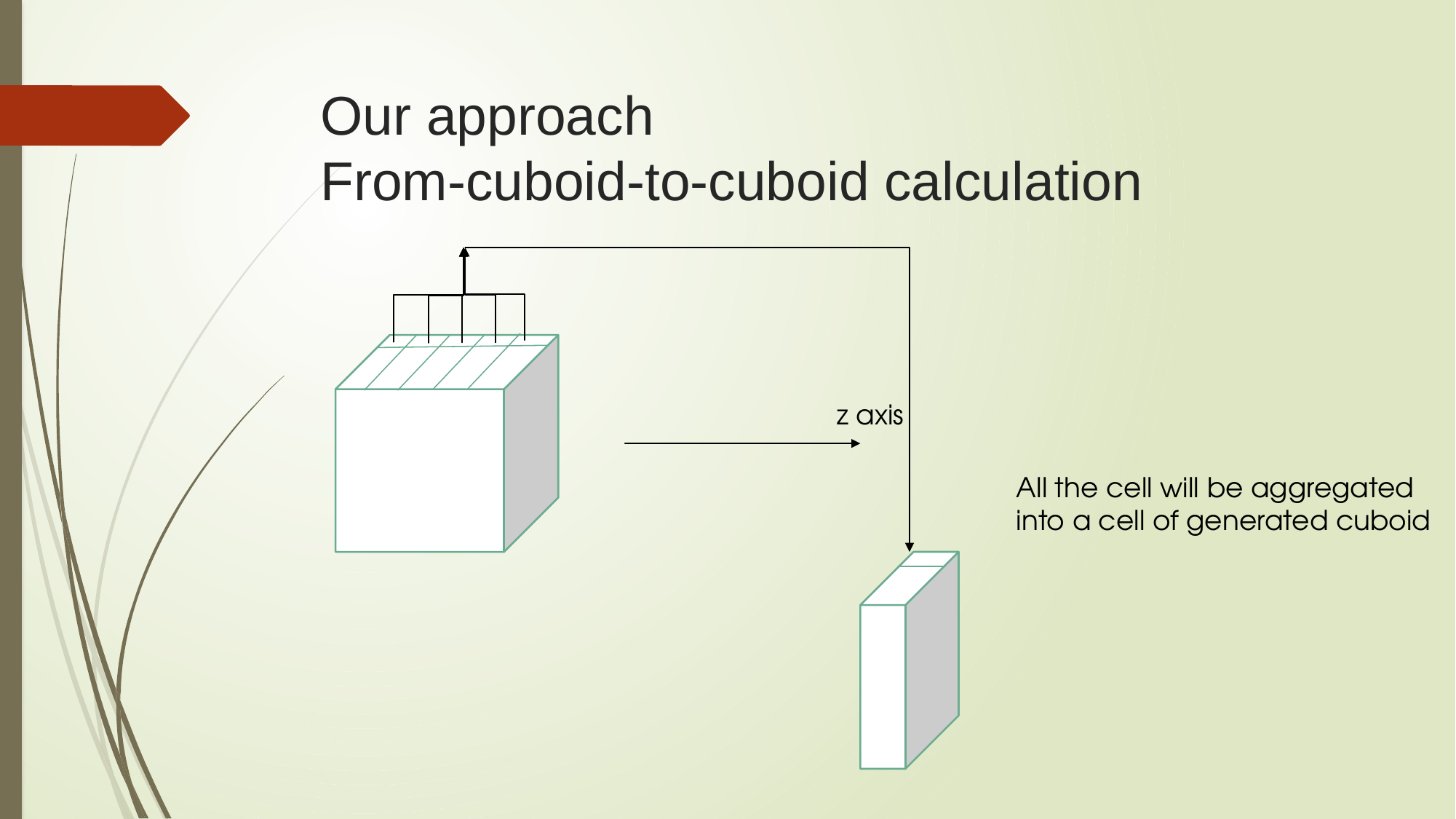

# Our approach From-cuboid-to-cuboid calculation

z axis
All the cell will be aggregated into a cell of generated cuboid